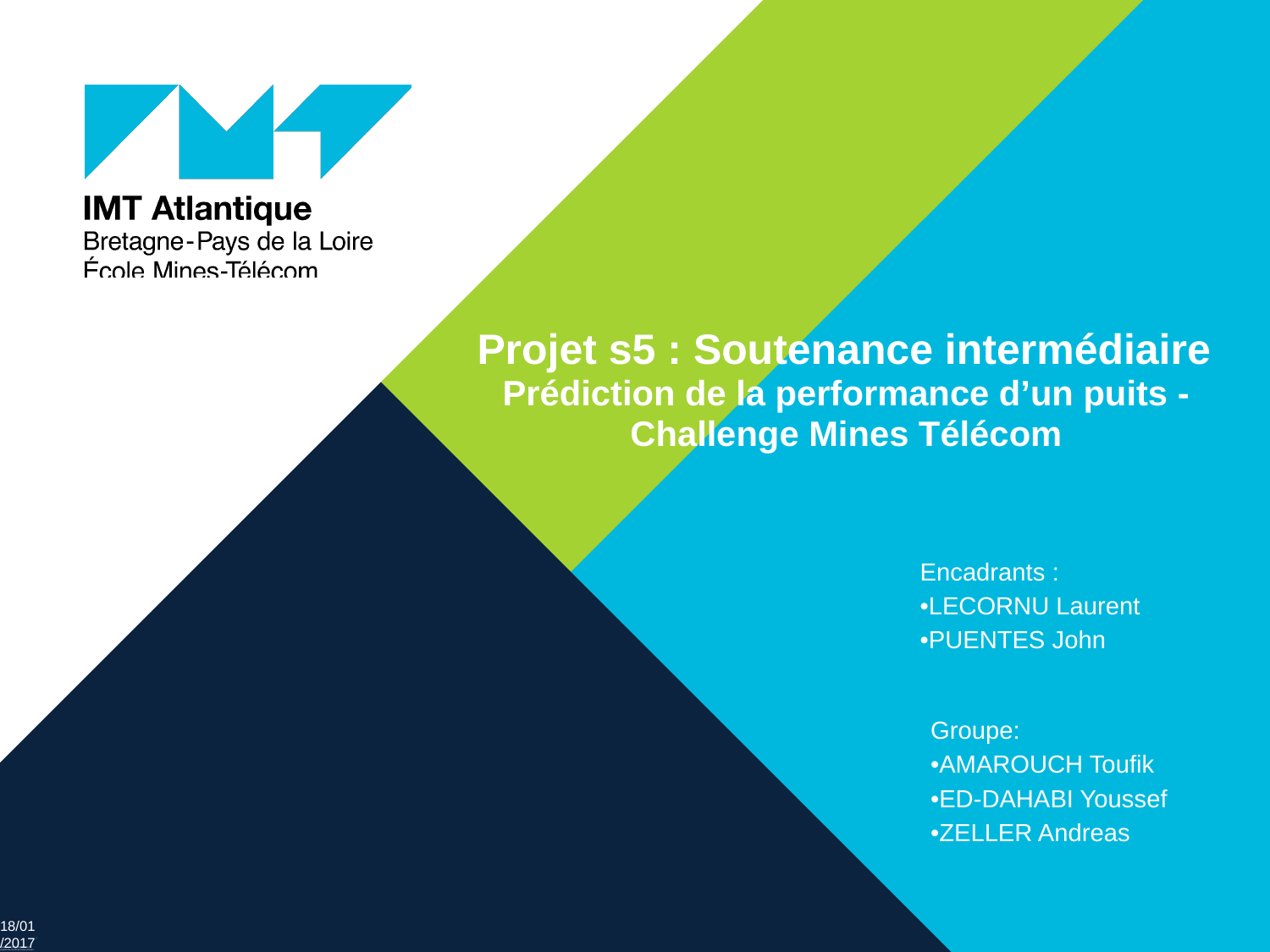

Projet s5 : Soutenance intermédiaire
Prédiction de la performance d’un puits - Challenge Mines Télécom

Encadrants :
•LECORNU Laurent
•PUENTES John

Groupe:
•AMAROUCH Toufik
•ED-DAHABI Youssef
•ZELLER Andreas
18/01/2017
1
TITRE DE LA PRÉSENTATION - MENU « INSERTION / EN-TÊTE ET PIED DE PAGE »